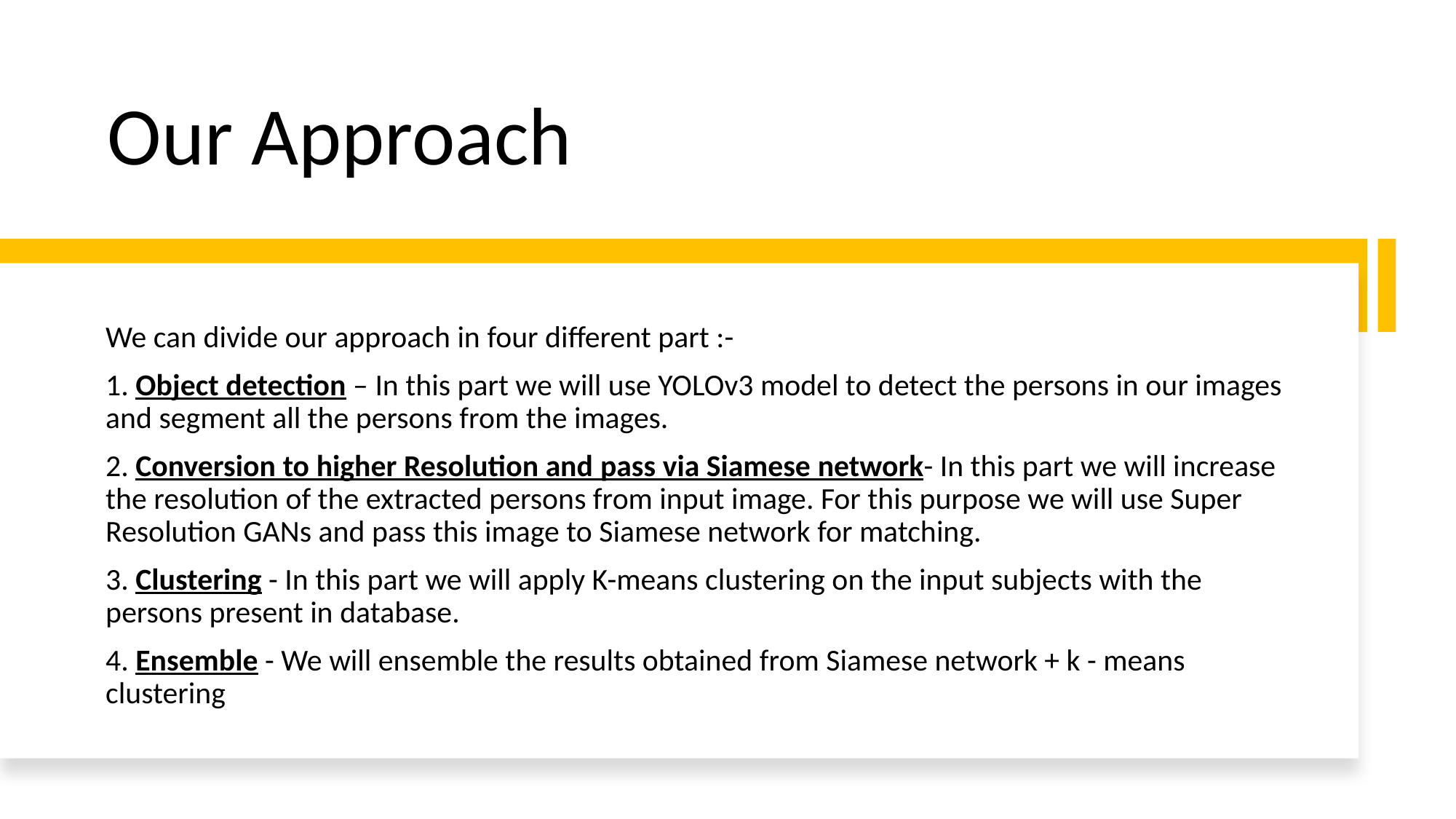

# Our Approach

We can divide our approach in four different part :-
1. Object detection – In this part we will use YOLOv3 model to detect the persons in our images and segment all the persons from the images.
2. Conversion to higher Resolution and pass via Siamese network- In this part we will increase the resolution of the extracted persons from input image. For this purpose we will use Super Resolution GANs and pass this image to Siamese network for matching.
3. Clustering - In this part we will apply K-means clustering on the input subjects with the persons present in database.
4. Ensemble - We will ensemble the results obtained from Siamese network + k - means clustering